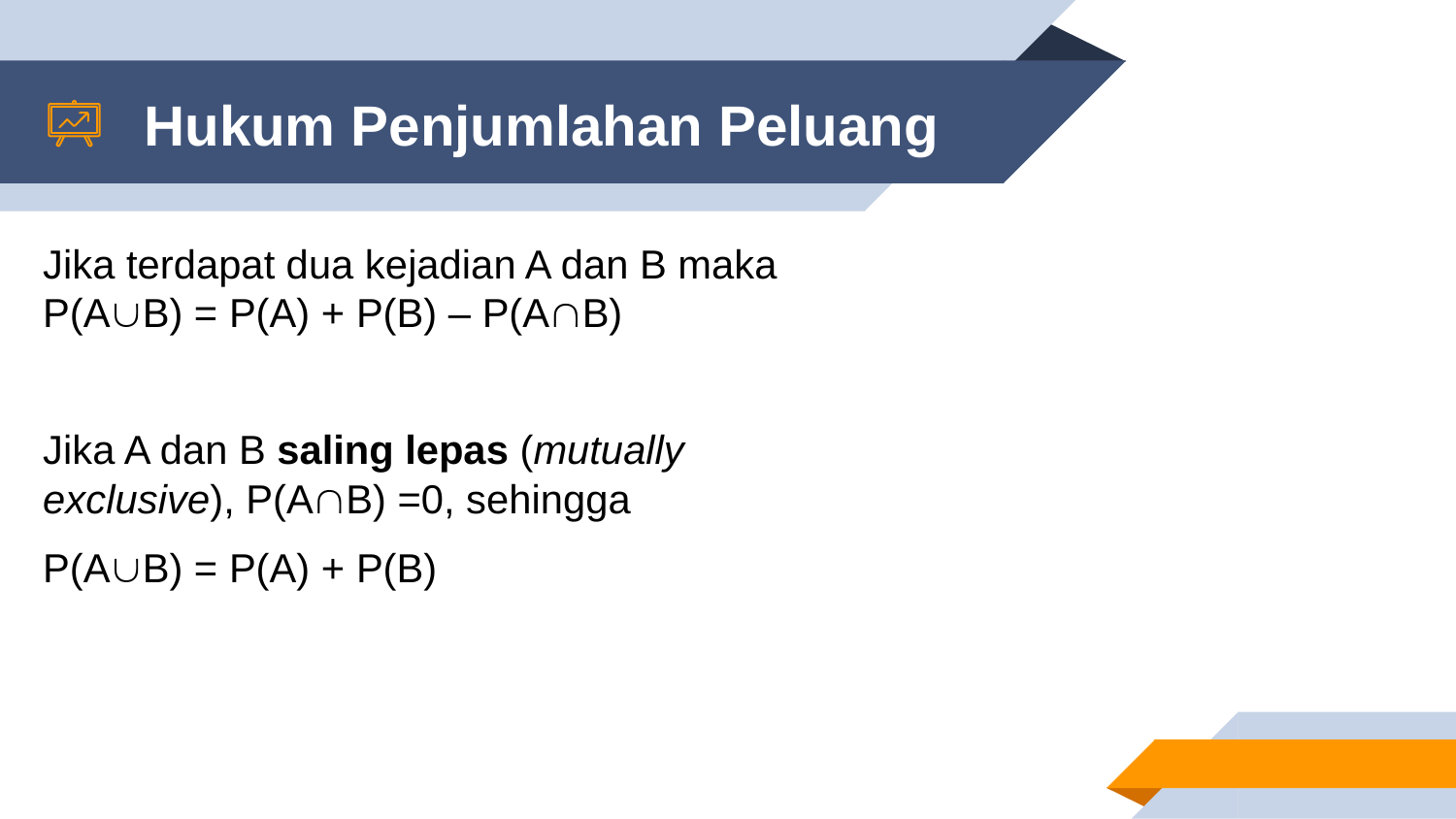

# Hukum Penjumlahan Peluang

Jika terdapat dua kejadian A dan B maka
P(A∪B) = P(A) + P(B) – P(A∩B)

Jika A dan B saling lepas (mutually exclusive), P(A∩B) =0, sehingga
P(A∪B) = P(A) + P(B)